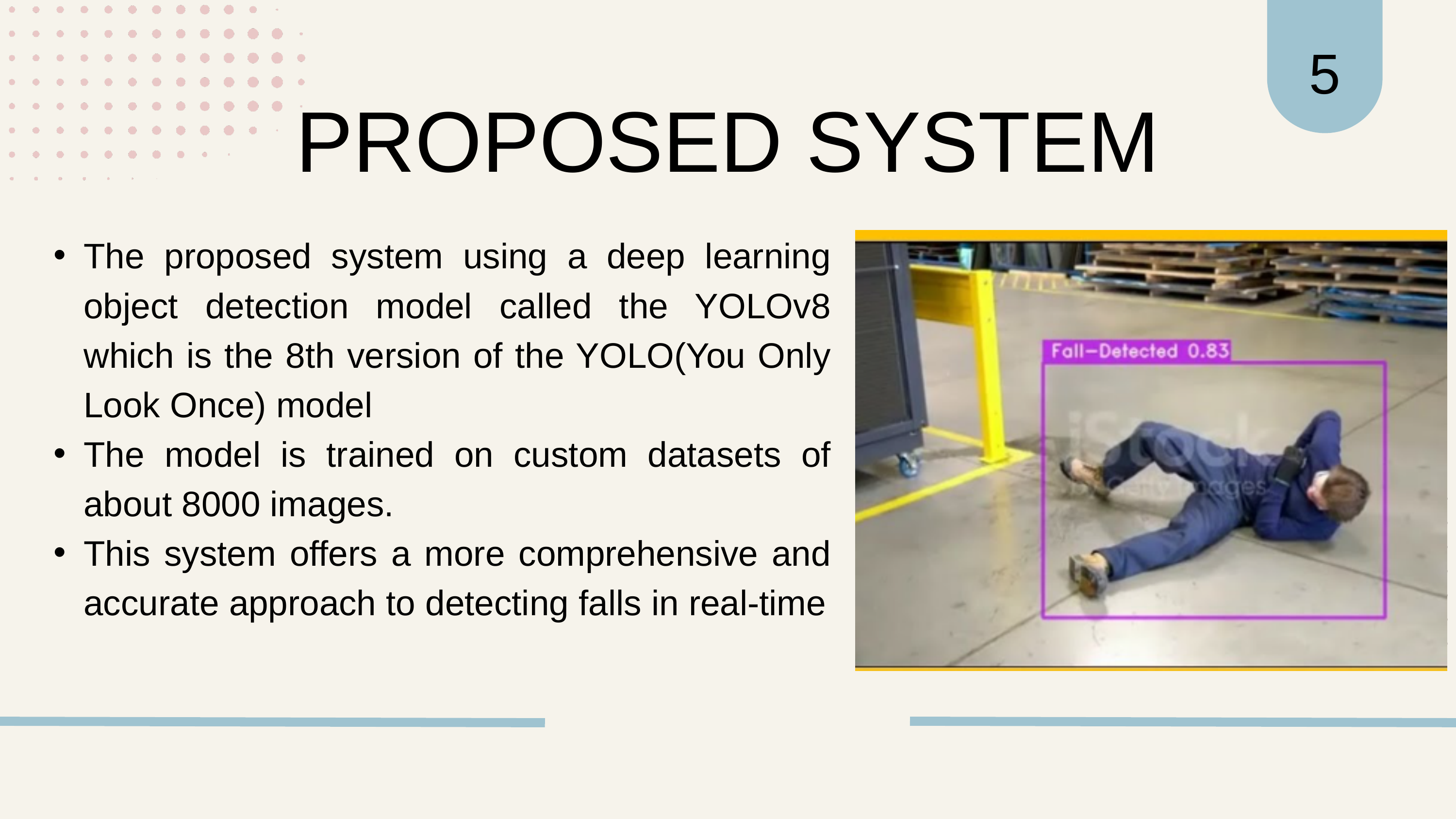

5

PROPOSED SYSTEM
The proposed system using a deep learning object detection model called the YOLOv8 which is the 8th version of the YOLO(You Only Look Once) model
The model is trained on custom datasets of about 8000 images.
This system offers a more comprehensive and accurate approach to detecting falls in real-time